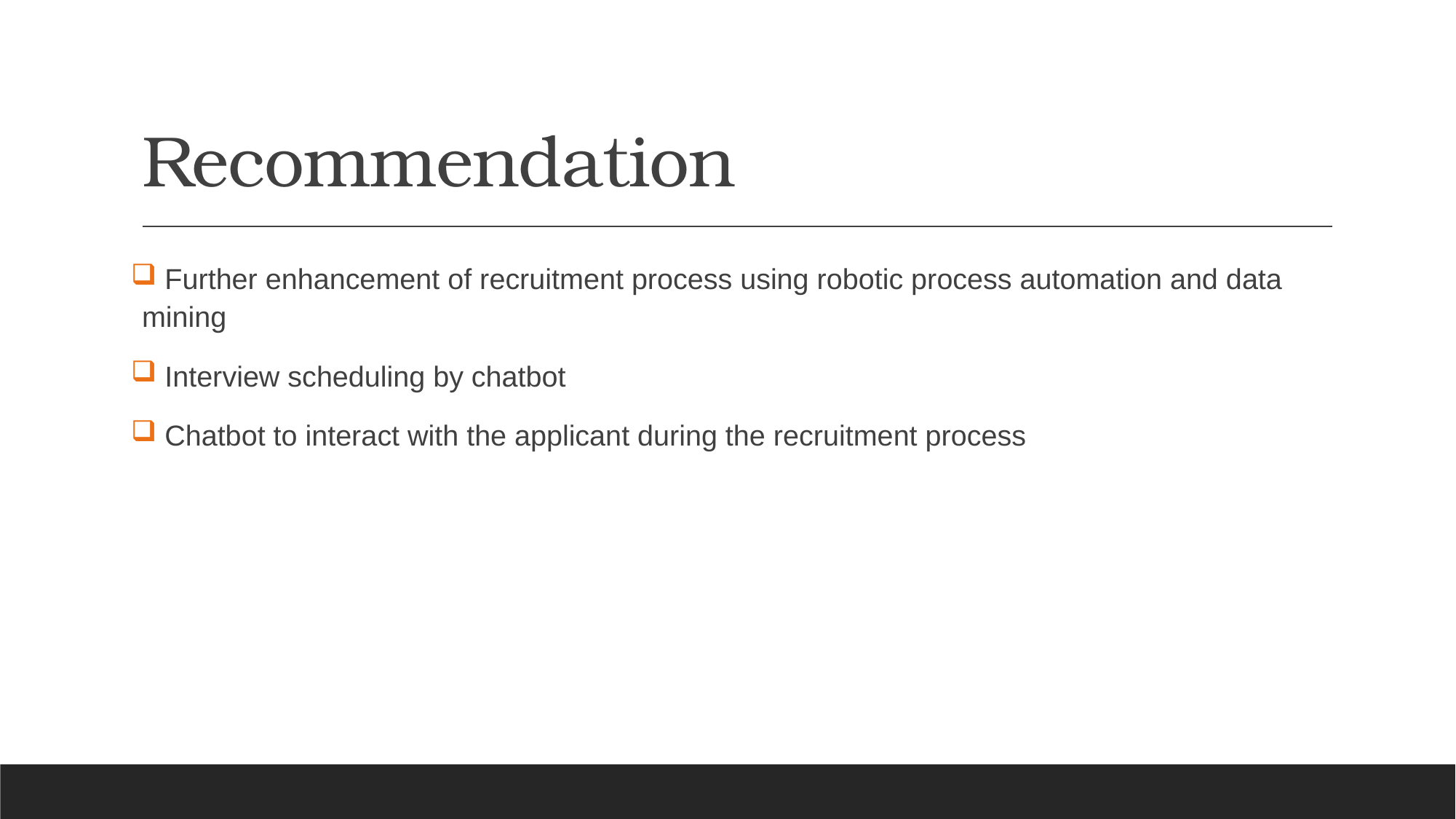

# Recommendation
 Further enhancement of recruitment process using robotic process automation and data mining
 Interview scheduling by chatbot
 Chatbot to interact with the applicant during the recruitment process